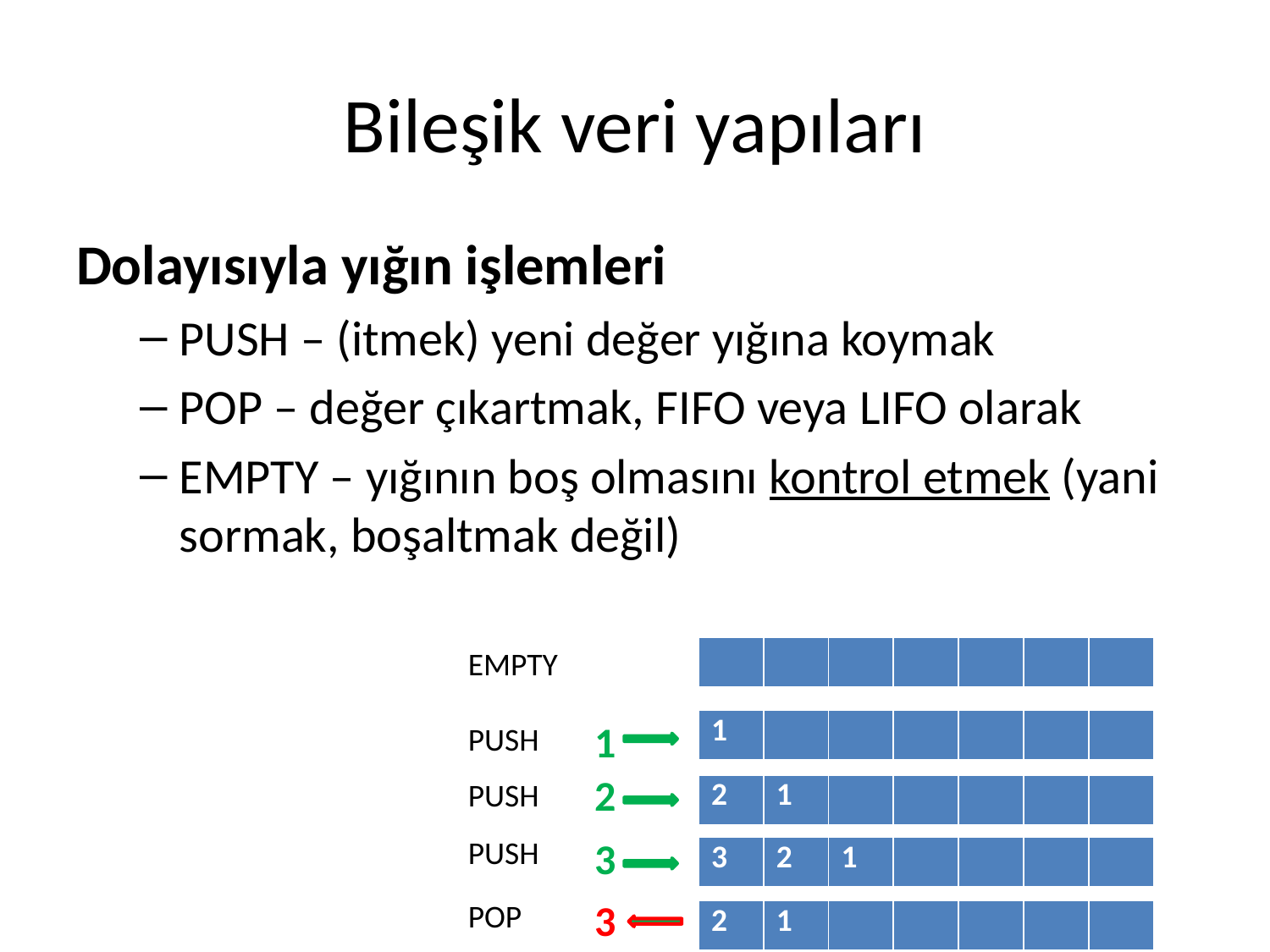

# Bileşik veri yapıları
Dolayısıyla yığın işlemleri
PUSH – (itmek) yeni değer yığına koymak
POP – değer çıkartmak, FIFO veya LIFO olarak
EMPTY – yığının boş olmasını kontrol etmek (yani sormak, boşaltmak değil)

|  |  |  |  |  |  |  |
| --- | --- | --- | --- | --- | --- | --- |
EMPTY
1
| 1 |  |  |  |  |  |  |
| --- | --- | --- | --- | --- | --- | --- |
PUSH

2
PUSH
| 2 | 1 |  |  |  |  |  |
| --- | --- | --- | --- | --- | --- | --- |

3
PUSH
| 3 | 2 | 1 |  |  |  |  |
| --- | --- | --- | --- | --- | --- | --- |

3
POP
| 2 | 1 |  |  |  |  |  |
| --- | --- | --- | --- | --- | --- | --- |